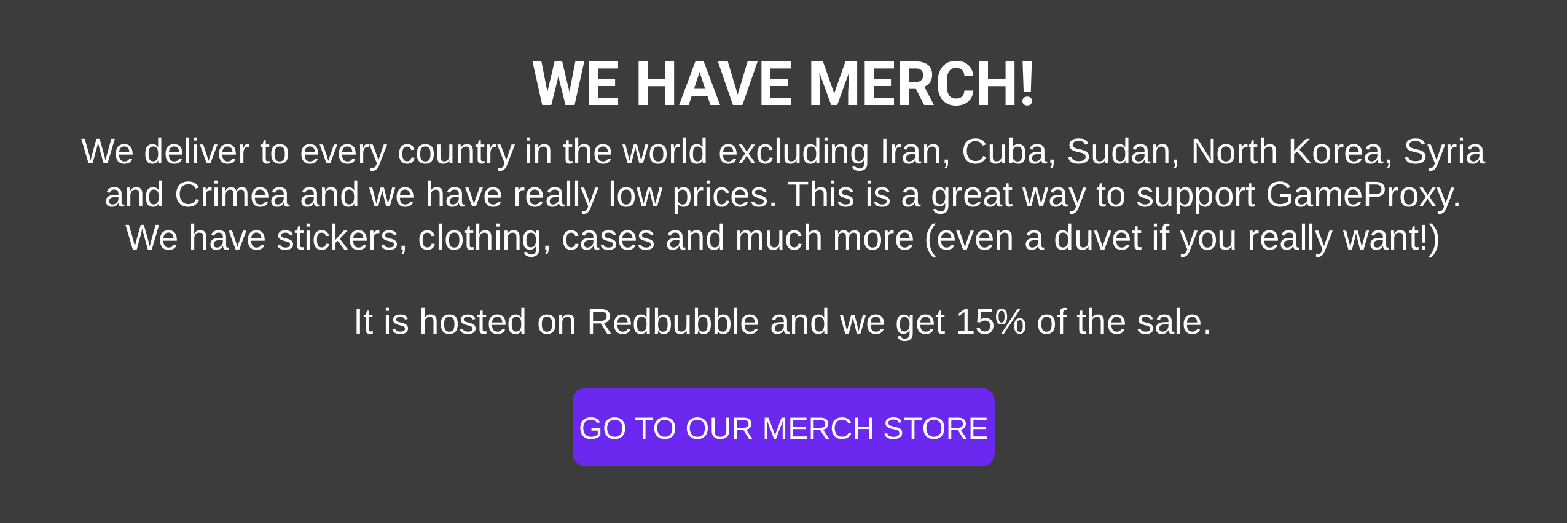

WE HAVE MERCH!
We deliver to every country in the world excluding Iran, Cuba, Sudan, North Korea, Syria and Crimea and we have really low prices. This is a great way to support GameProxy. We have stickers, clothing, cases and much more (even a duvet if you really want!)
It is hosted on Redbubble and we get 15% of the sale.
GO TO OUR MERCH STORE